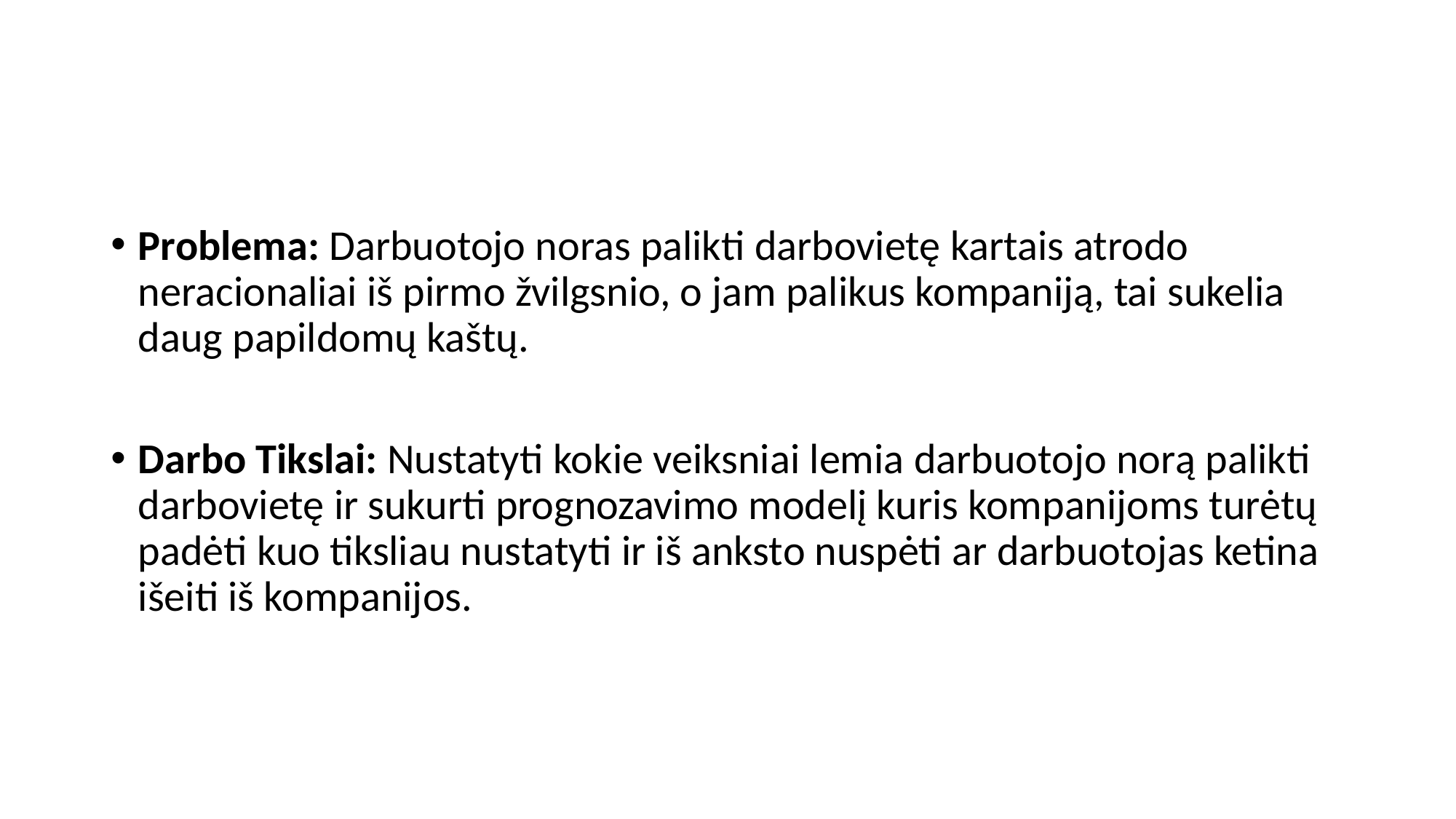

#
Problema: Darbuotojo noras palikti darbovietę kartais atrodo neracionaliai iš pirmo žvilgsnio, o jam palikus kompaniją, tai sukelia daug papildomų kaštų.

Darbo Tikslai: Nustatyti kokie veiksniai lemia darbuotojo norą palikti darbovietę ir sukurti prognozavimo modelį kuris kompanijoms turėtų padėti kuo tiksliau nustatyti ir iš anksto nuspėti ar darbuotojas ketina išeiti iš kompanijos.